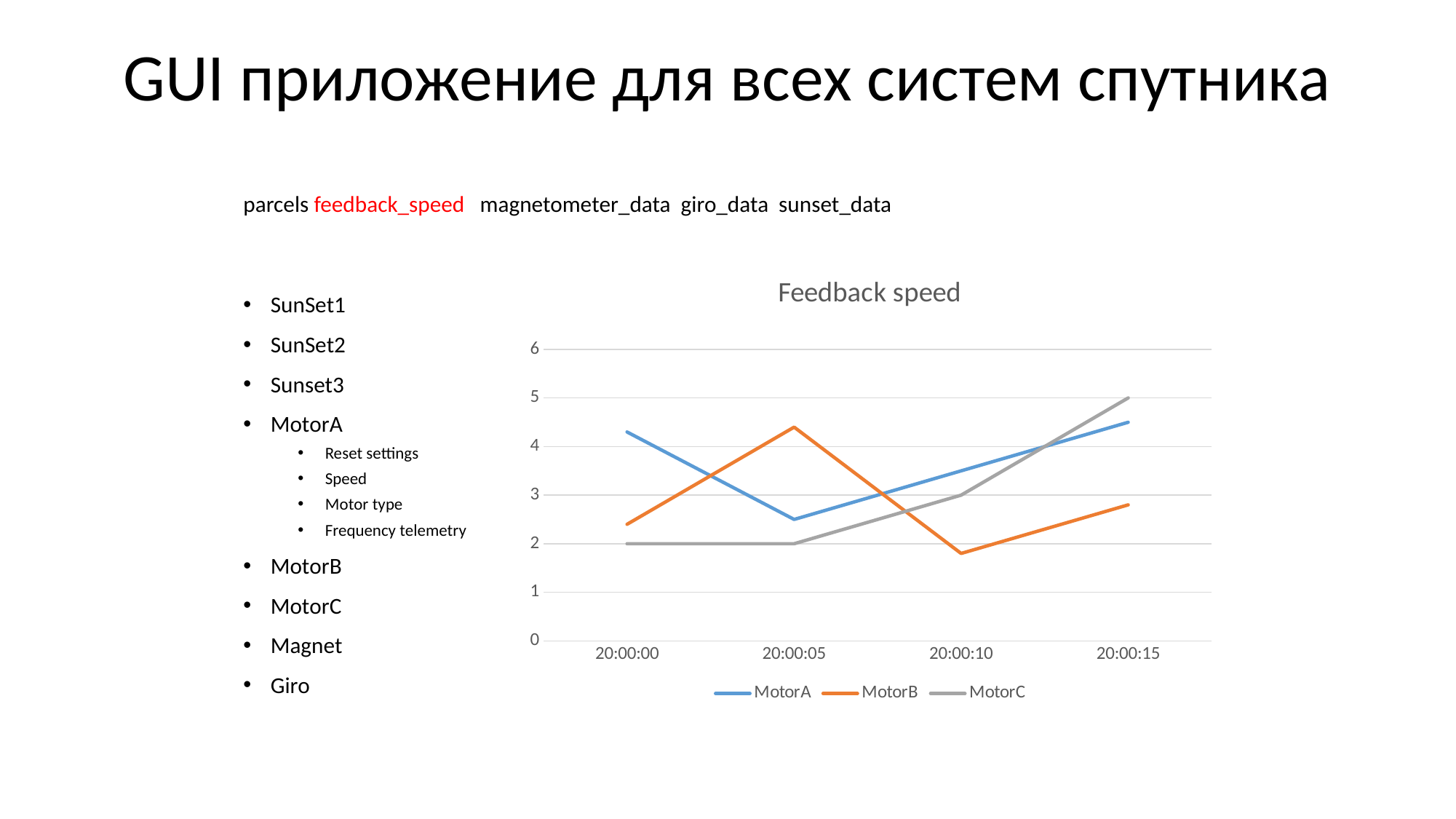

# GUI приложение для всех систем спутника
parcels feedback_speed   magnetometer_data  giro_data  sunset_data

SunSet1
SunSet2
Sunset3
MotorA
Reset settings
Speed
Motor type
Frequency telemetry
MotorB
MotorC
Magnet
Giro

### Chart: Feedback speed

| Category | MotorA | MotorB | MotorC |
|---|---|---|---|
| 0.83333333333333337 | 4.3 | 2.4 | 2.0 |
| 0.83339120370370379 | 2.5 | 4.4 | 2.0 |
| 0.83344907407407398 | 3.5 | 1.8 | 3.0 |
| 0.8335069444444444 | 4.5 | 2.8 | 5.0 |